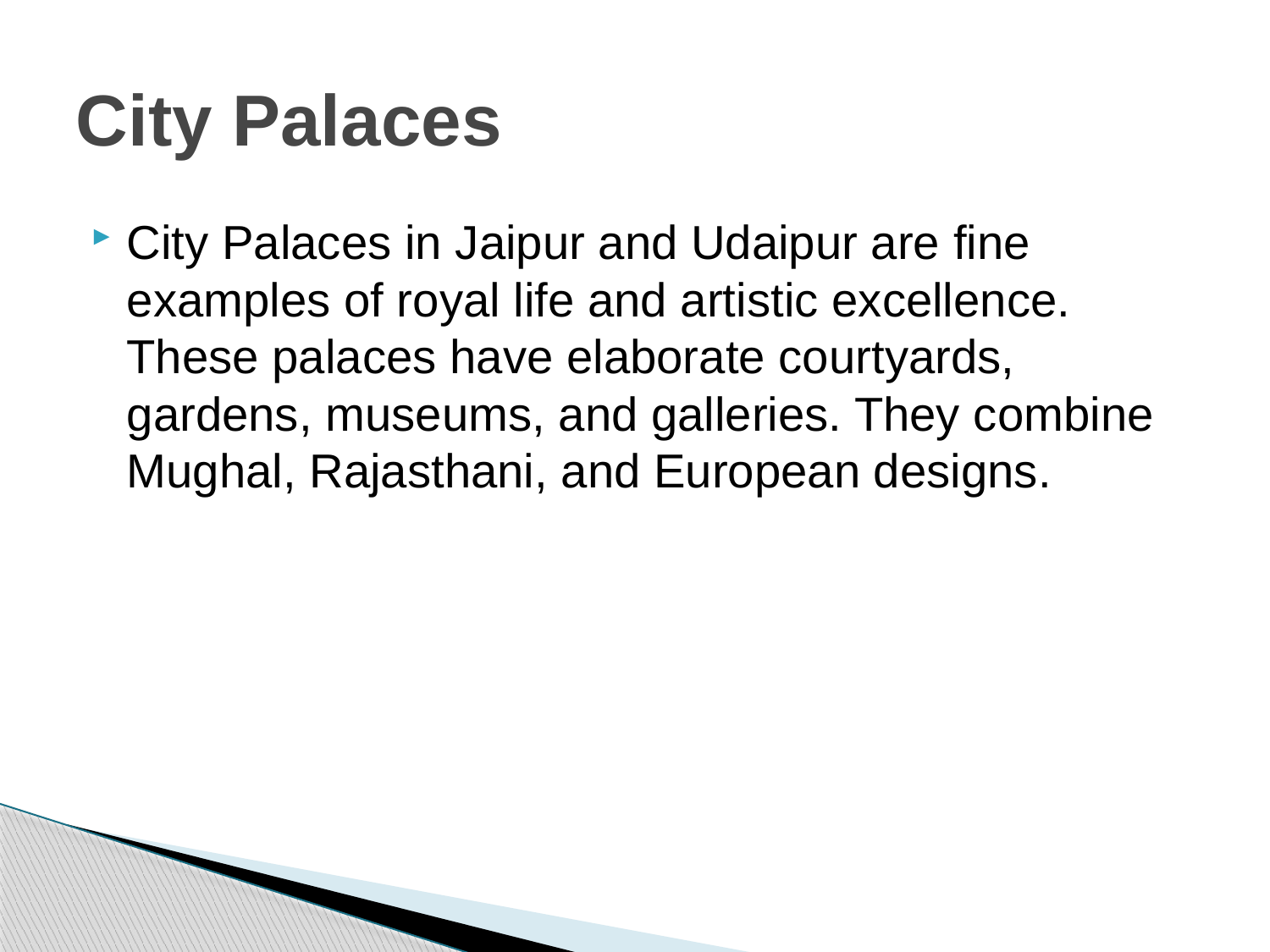

# City Palaces
City Palaces in Jaipur and Udaipur are fine examples of royal life and artistic excellence. These palaces have elaborate courtyards, gardens, museums, and galleries. They combine Mughal, Rajasthani, and European designs.